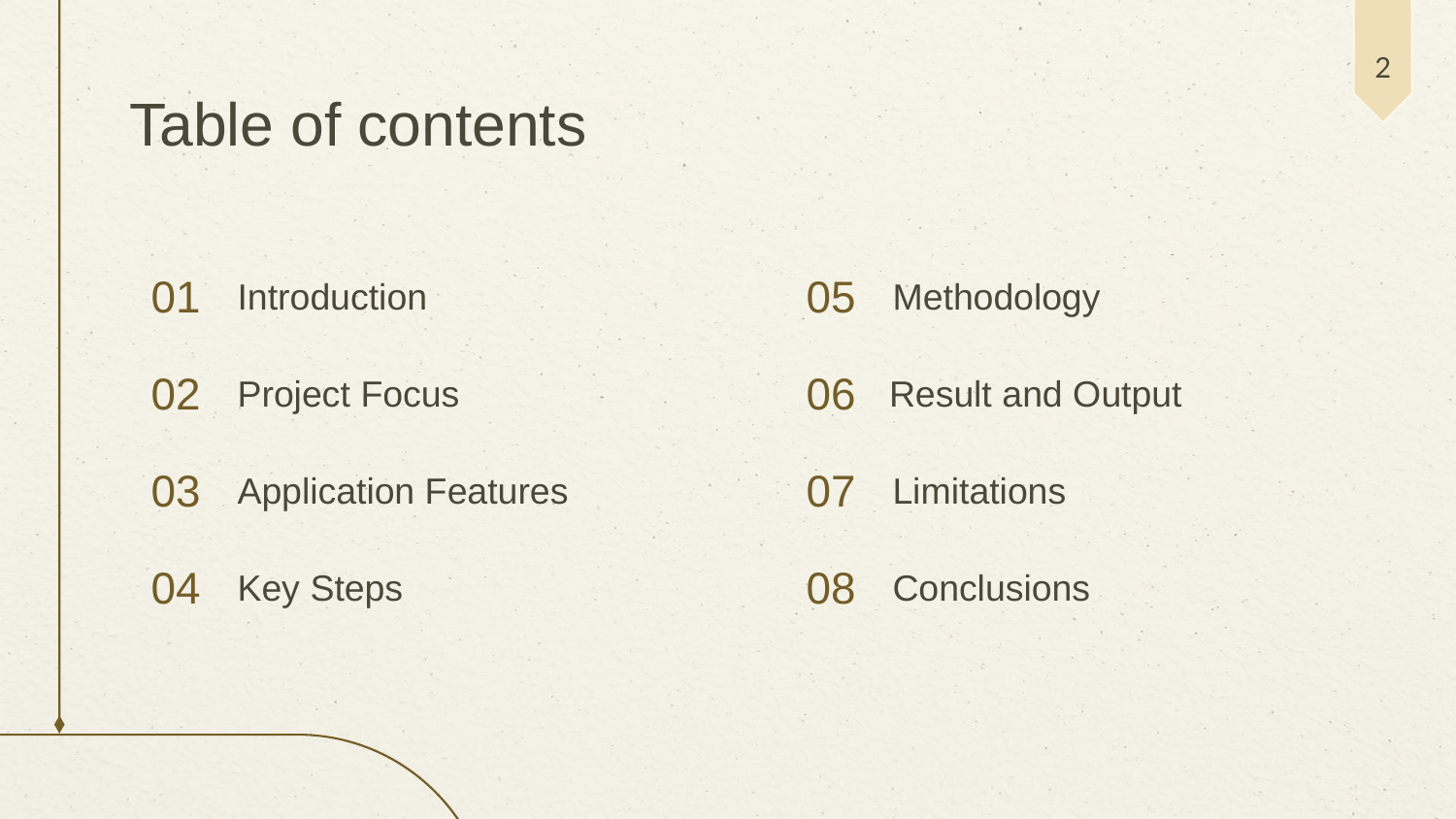

2
# Table of contents
01
05
Introduction
Methodology
02
06
Project Focus
Result and Output
03
07
Application Features
Limitations
04
08
Key Steps
Conclusions